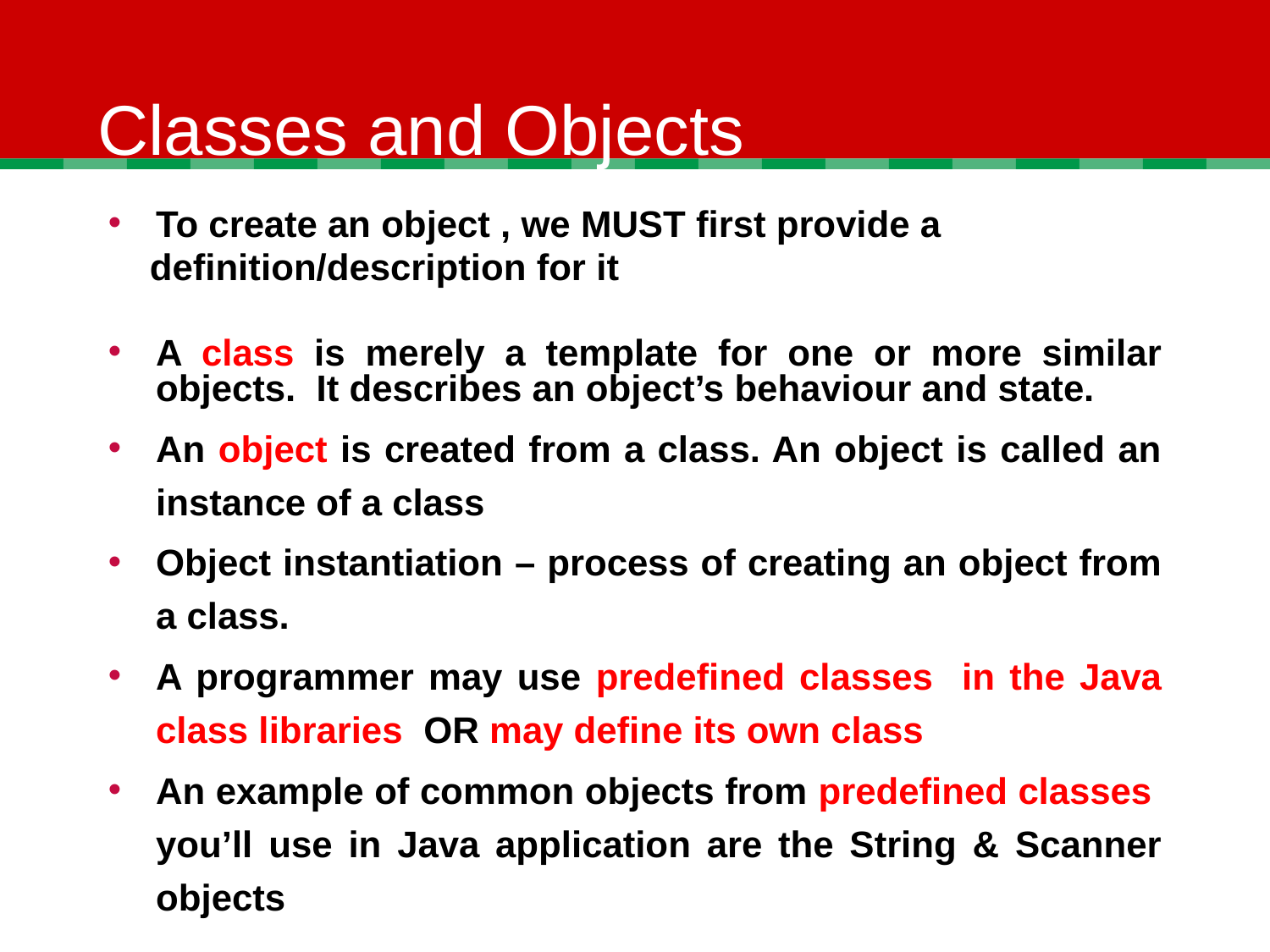

# Classes and Objects

To create an object , we MUST first provide a
    definition/description for it

A class is merely a template for one or more similar objects.  It describes an object’s behaviour and state.
An object is created from a class. An object is called an instance of a class
Object instantiation – process of creating an object from a class.
A programmer may use predefined classes  in the Java class libraries  OR may define its own class
An example of common objects from predefined classes  you’ll use in Java application are the String & Scanner objects